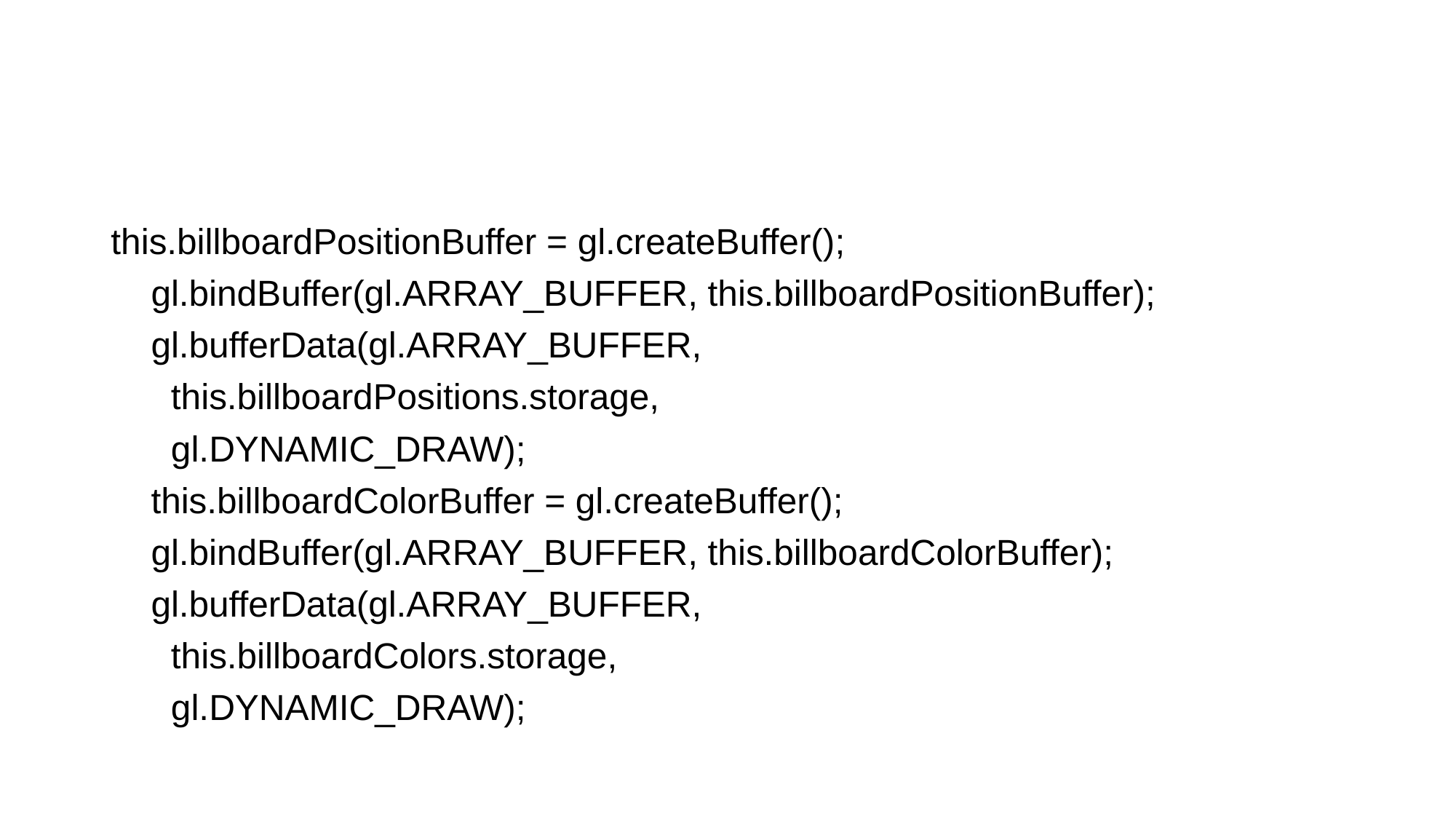

#
this.billboardPositionBuffer = gl.createBuffer();
    gl.bindBuffer(gl.ARRAY_BUFFER, this.billboardPositionBuffer);
    gl.bufferData(gl.ARRAY_BUFFER,
      this.billboardPositions.storage,
      gl.DYNAMIC_DRAW);
    this.billboardColorBuffer = gl.createBuffer();
    gl.bindBuffer(gl.ARRAY_BUFFER, this.billboardColorBuffer);
    gl.bufferData(gl.ARRAY_BUFFER,
      this.billboardColors.storage,
      gl.DYNAMIC_DRAW);